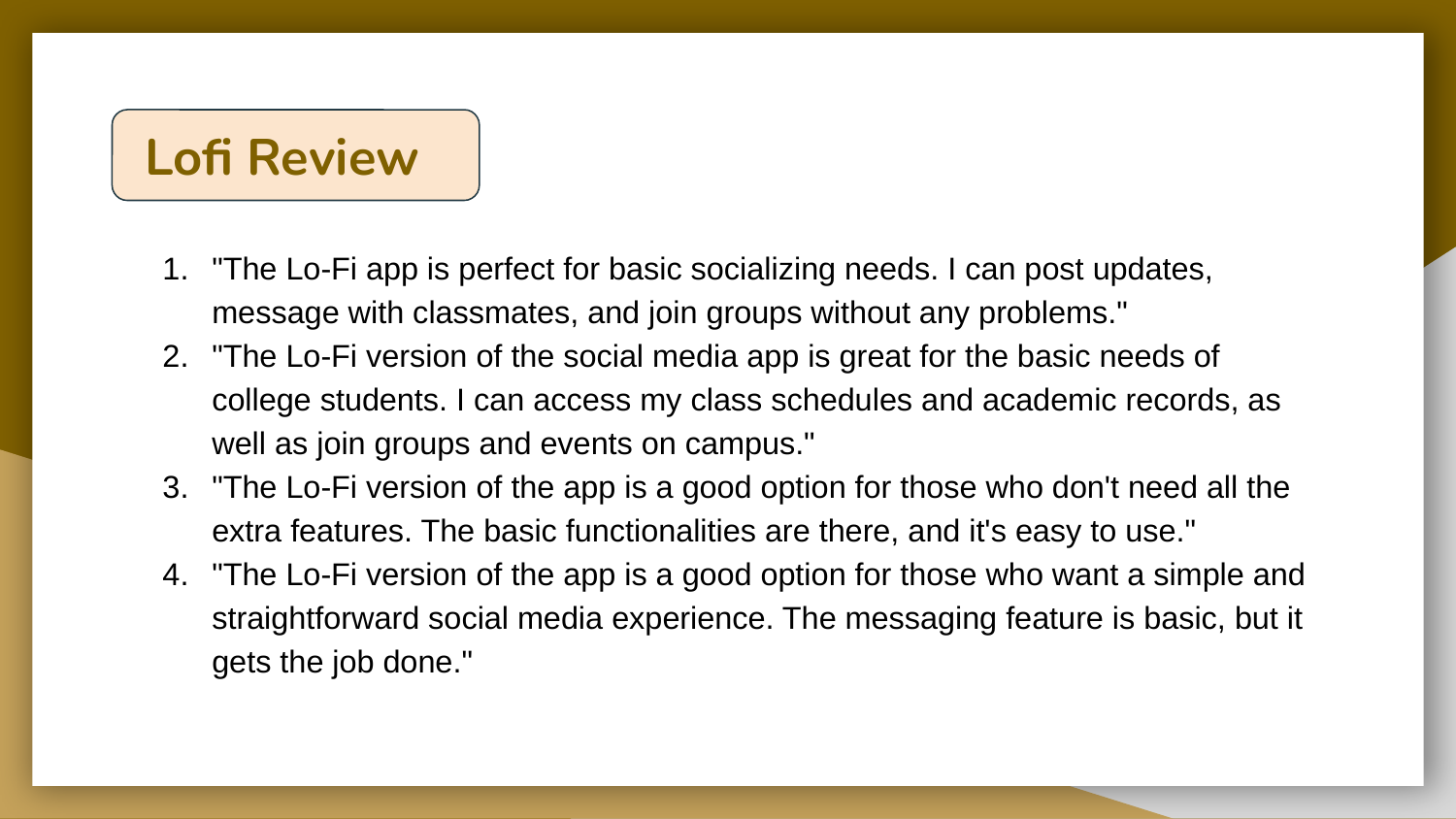

# Lofi Review
"The Lo-Fi app is perfect for basic socializing needs. I can post updates, message with classmates, and join groups without any problems."
"The Lo-Fi version of the social media app is great for the basic needs of college students. I can access my class schedules and academic records, as well as join groups and events on campus."
"The Lo-Fi version of the app is a good option for those who don't need all the extra features. The basic functionalities are there, and it's easy to use."
"The Lo-Fi version of the app is a good option for those who want a simple and straightforward social media experience. The messaging feature is basic, but it gets the job done."